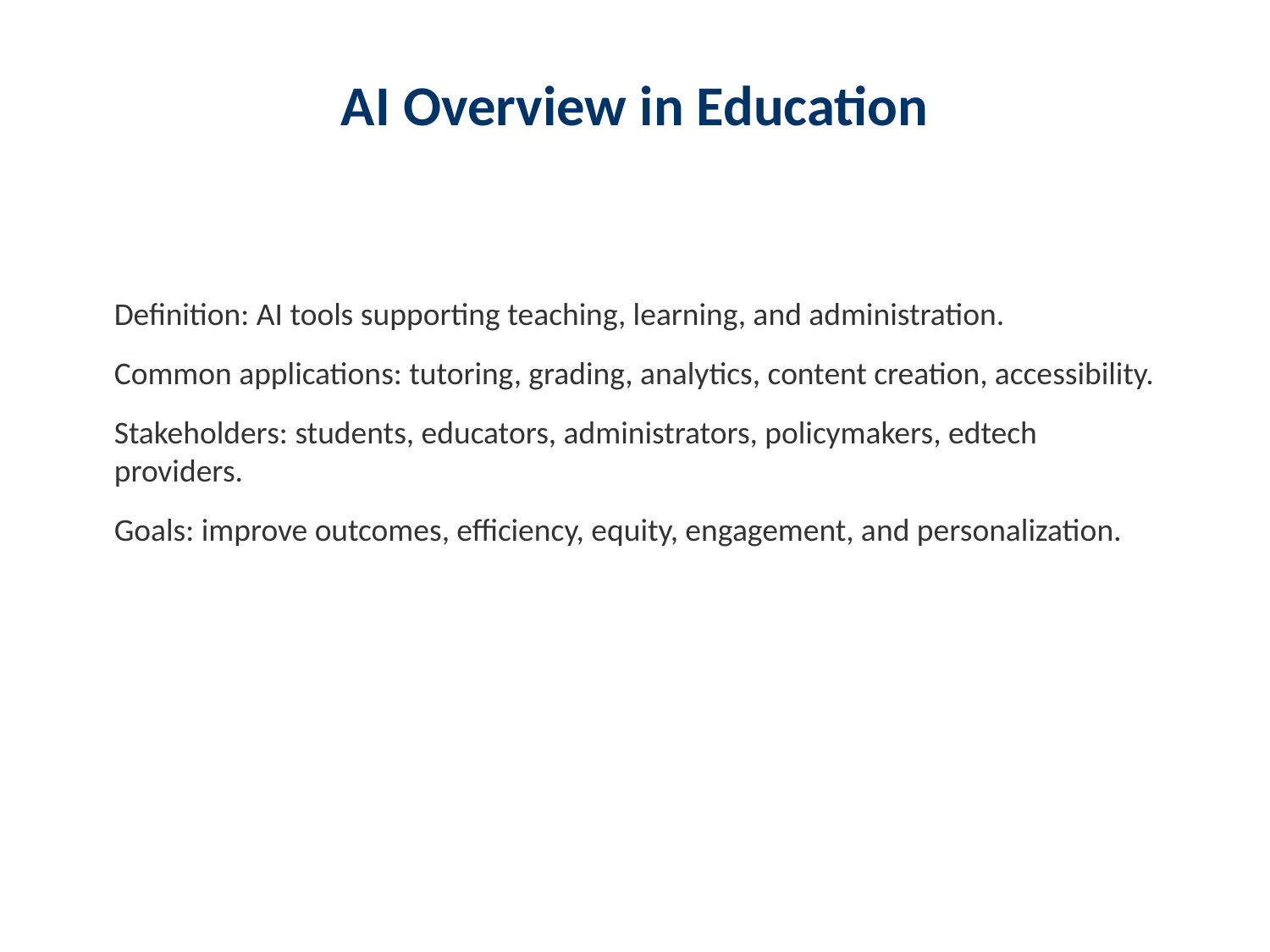

AI Overview in Education

Definition: AI tools supporting teaching, learning, and administration.
Common applications: tutoring, grading, analytics, content creation, accessibility.
Stakeholders: students, educators, administrators, policymakers, edtech providers.
Goals: improve outcomes, efficiency, equity, engagement, and personalization.